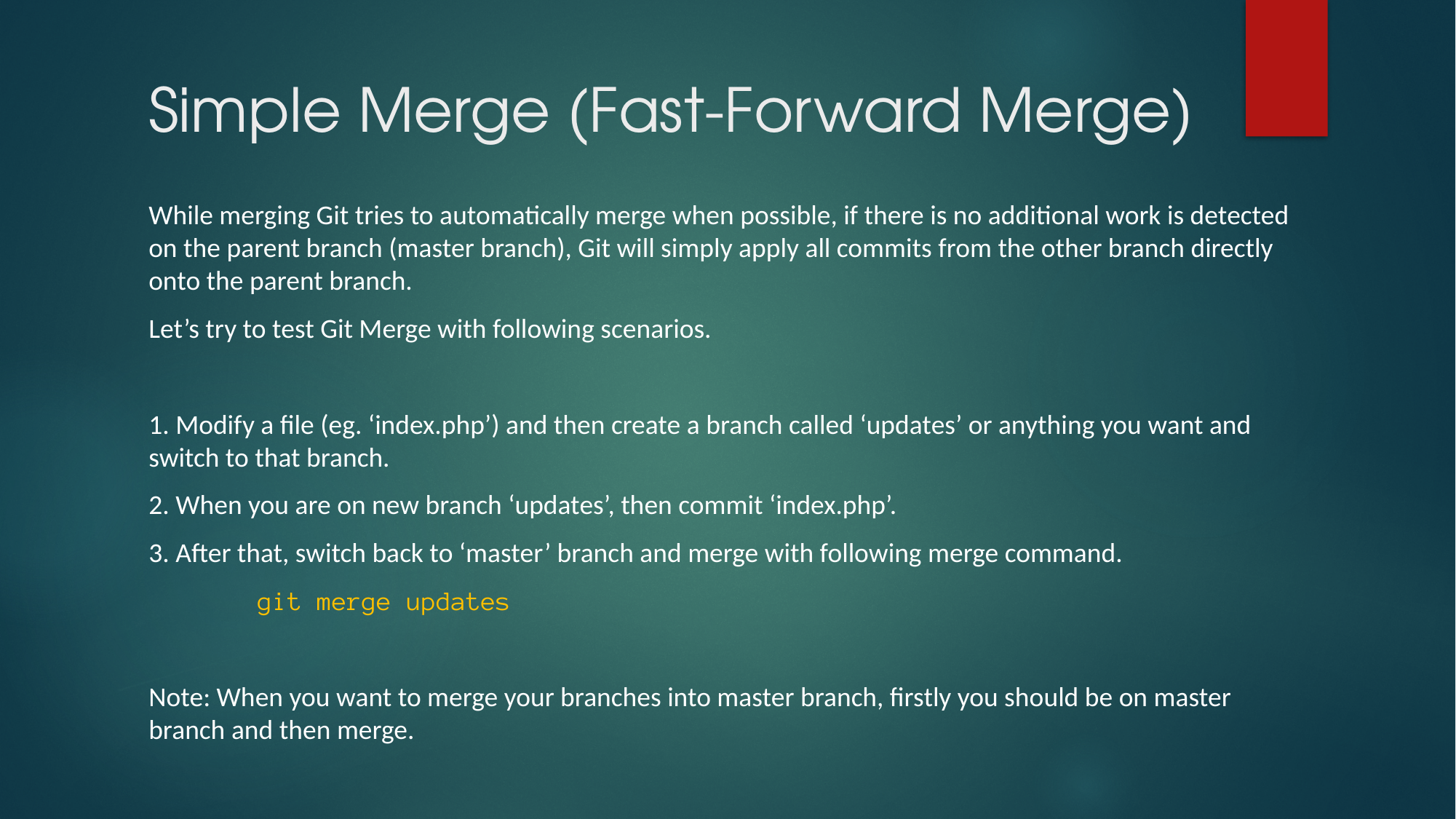

# Simple Merge (Fast-Forward Merge)
While merging Git tries to automatically merge when possible, if there is no additional work is detected on the parent branch (master branch), Git will simply apply all commits from the other branch directly onto the parent branch.
Let’s try to test Git Merge with following scenarios.

1. Modify a file (eg. ‘index.php’) and then create a branch called ‘updates’ or anything you want and switch to that branch.
2. When you are on new branch ‘updates’, then commit ‘index.php’.
3. After that, switch back to ‘master’ branch and merge with following merge command.
	git merge updates

Note: When you want to merge your branches into master branch, firstly you should be on master branch and then merge.